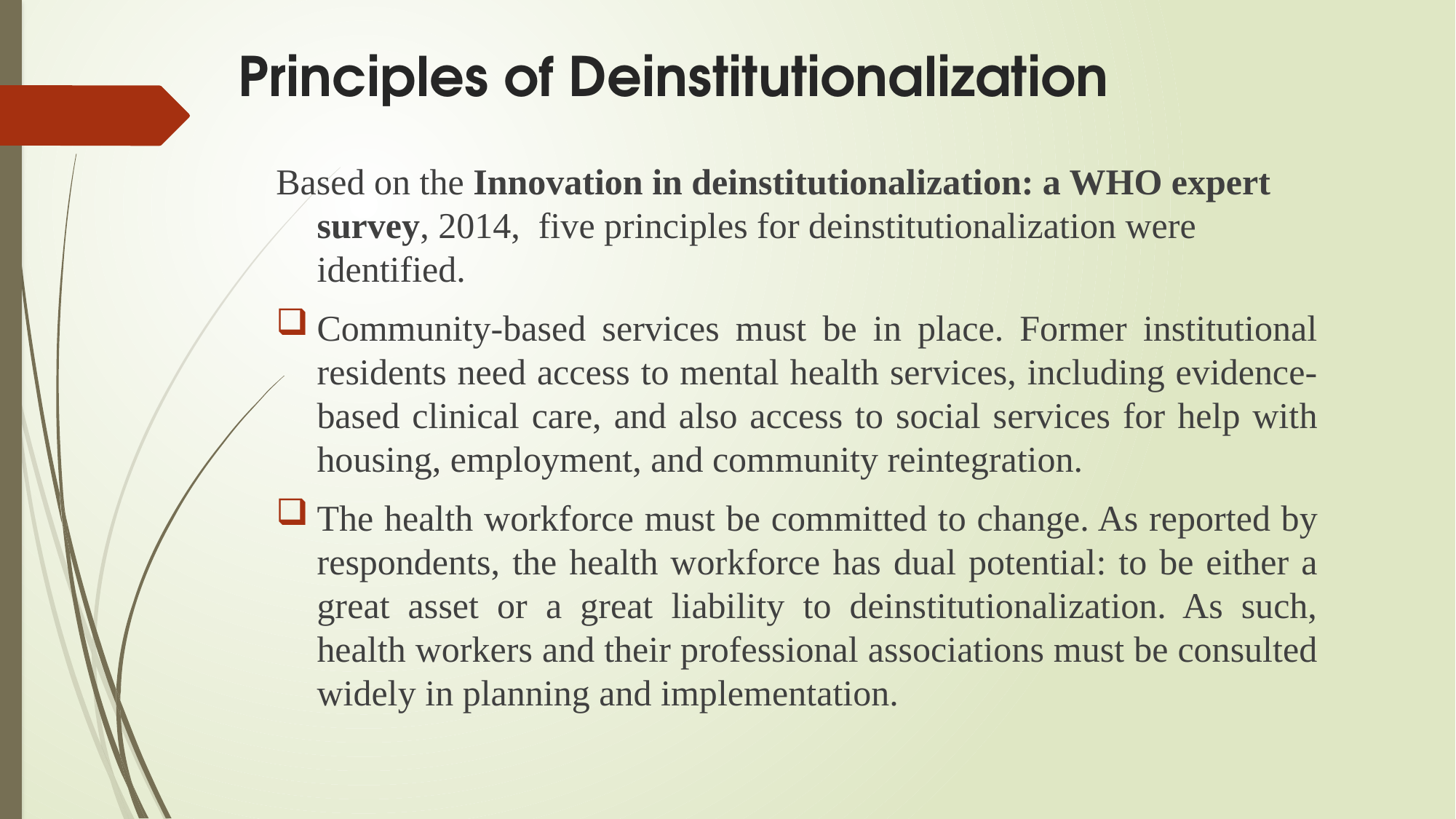

# Principles of Deinstitutionalization
Based on the Innovation in deinstitutionalization: a WHO expert survey, 2014,  five principles for deinstitutionalization were identified.
Community-based services must be in place. Former institutional residents need access to mental health services, including evidence-based clinical care, and also access to social services for help with housing, employment, and community reintegration.
The health workforce must be committed to change. As reported by respondents, the health workforce has dual potential: to be either a great asset or a great liability to deinstitutionalization. As such, health workers and their professional associations must be consulted widely in planning and implementation.